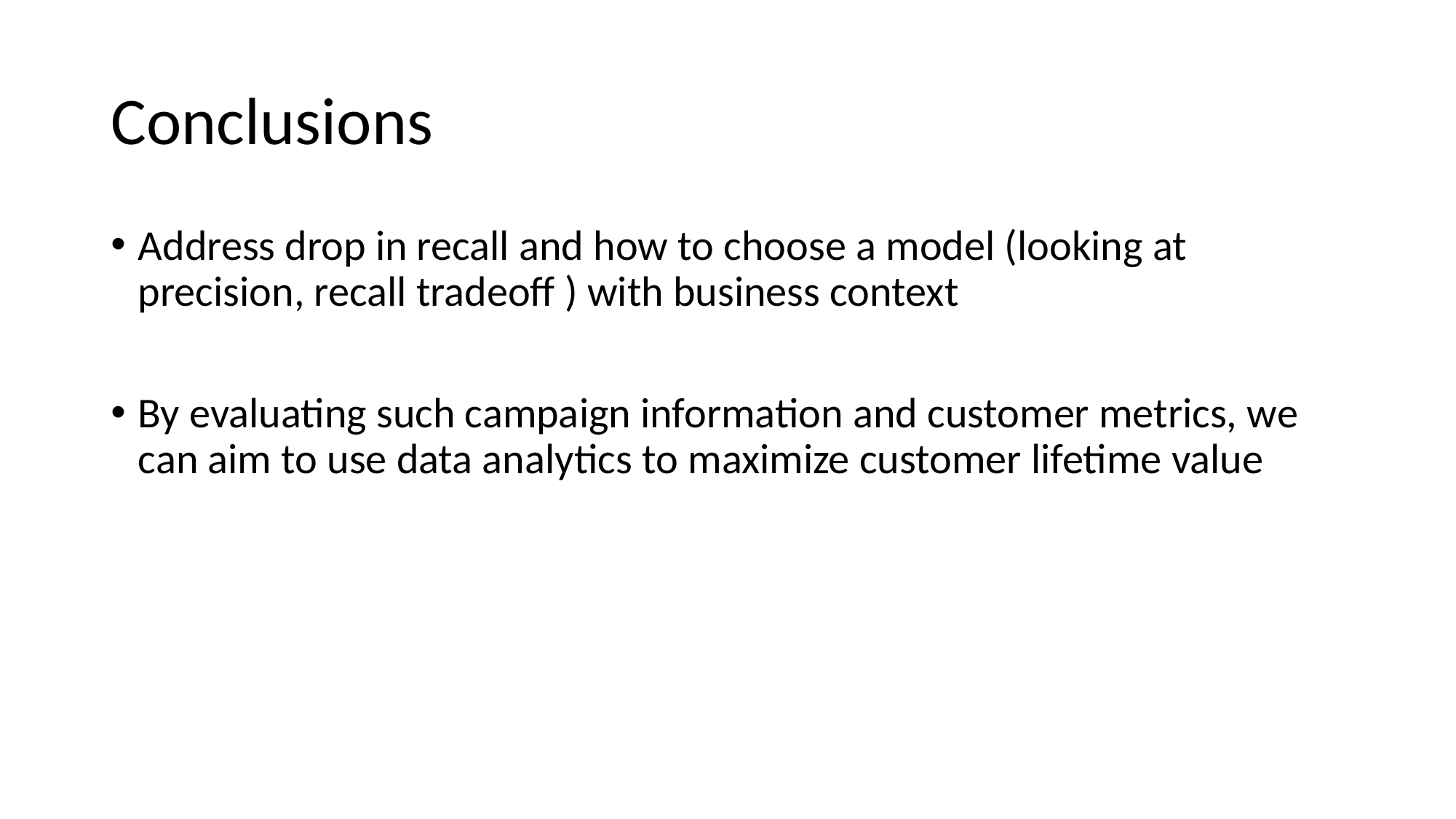

# Conclusions
Address drop in recall and how to choose a model (looking at precision, recall tradeoff ) with business context

By evaluating such campaign information and customer metrics, we can aim to use data analytics to maximize customer lifetime value